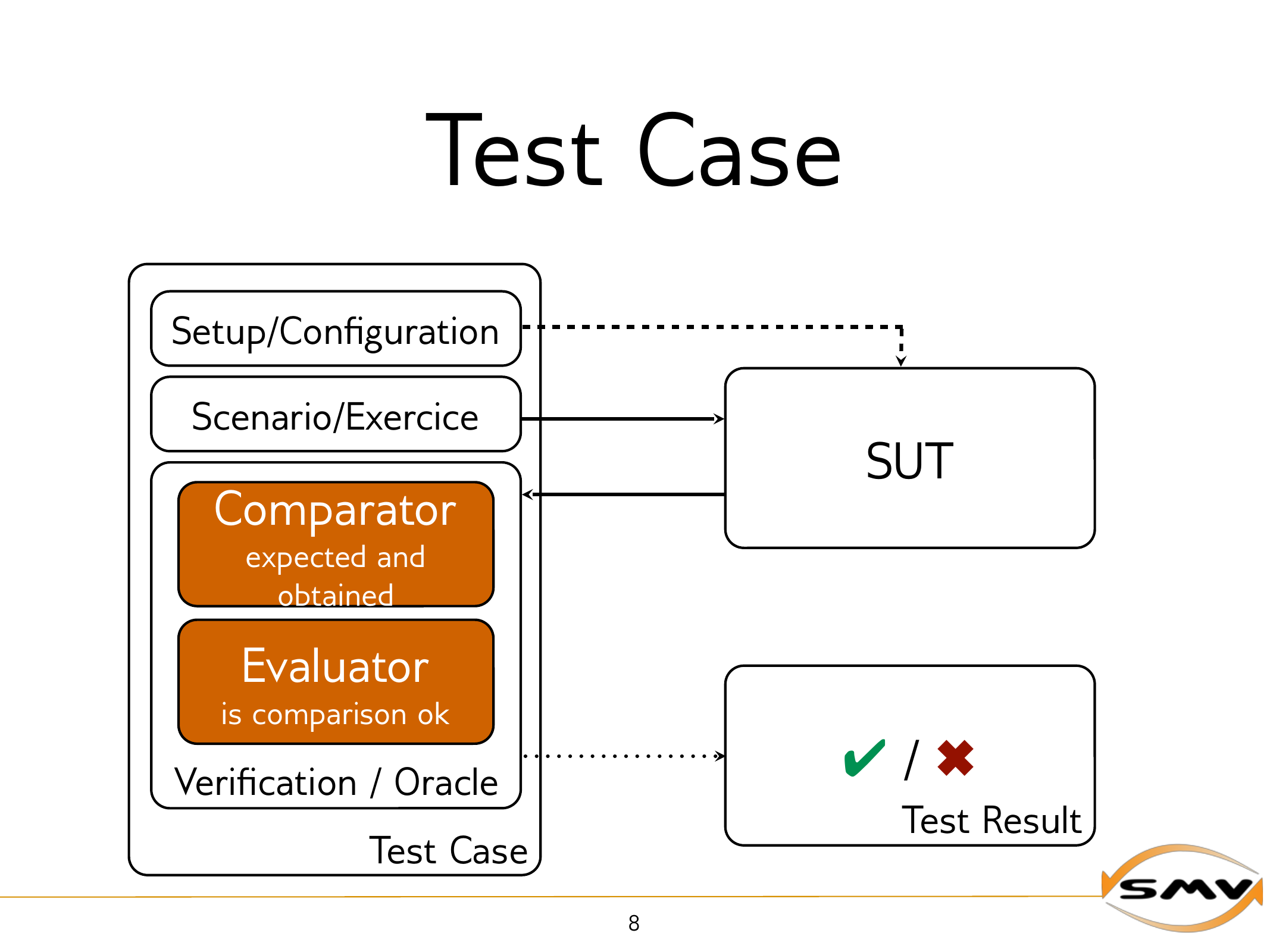

# Test Case

Test Case
Setup/Configuration

SUT
Scenario/Exercice

Comparator
expected and obtained
Comparator
expected and obtained
Evaluator
is comparison ok
Verification / Oracle

✔ / ✖
Test Result

8